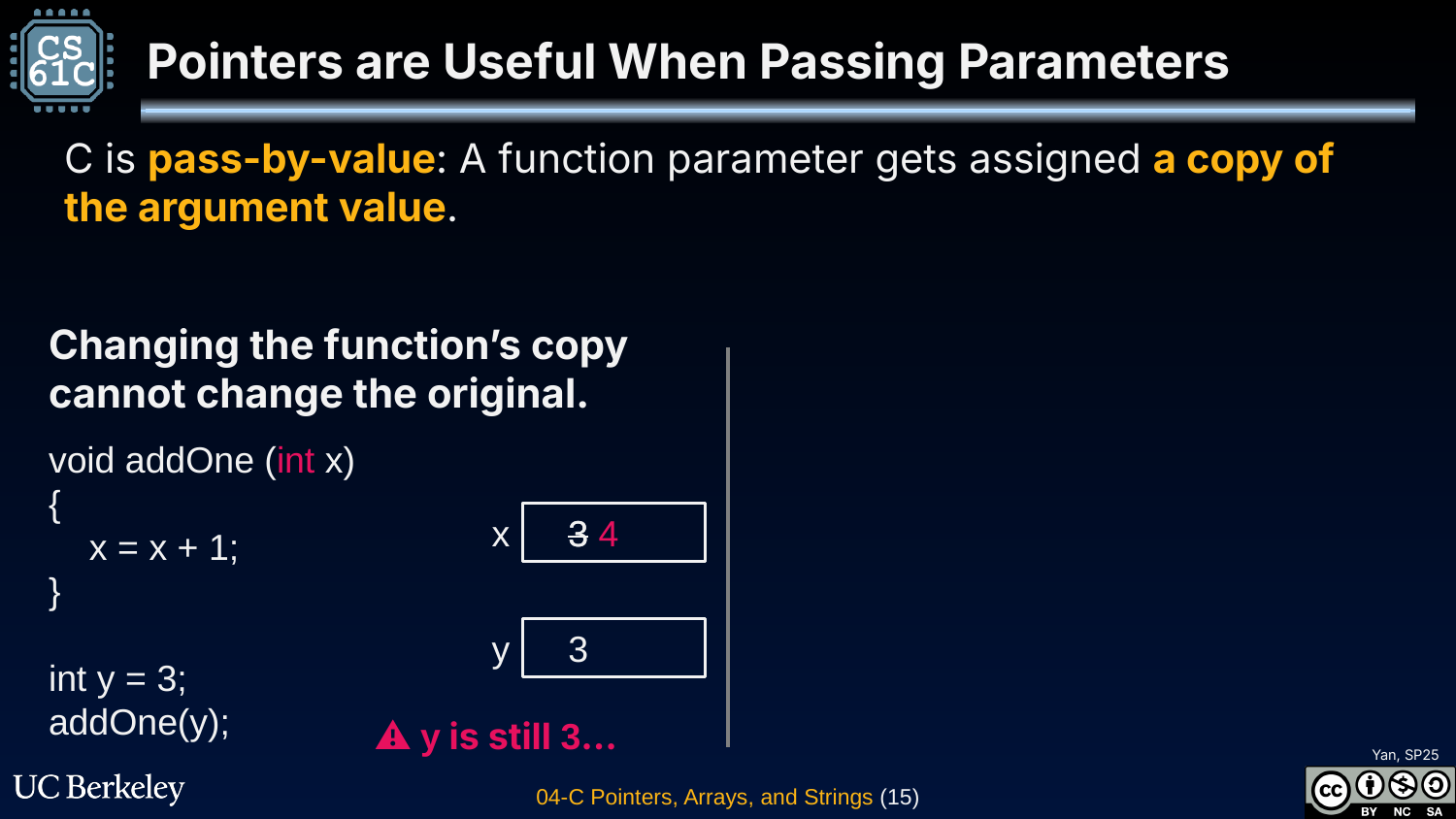

# Pointers are Useful When Passing Parameters
C is pass-by-value: A function parameter gets assigned a copy of the argument value.
Changing the function’s copy cannot change the original.
void addOne (int x)
{
    x = x + 1;
}

int y = 3;
addOne(y);
x
   3
   3 4
⚠️ y is still 3…
y
   3